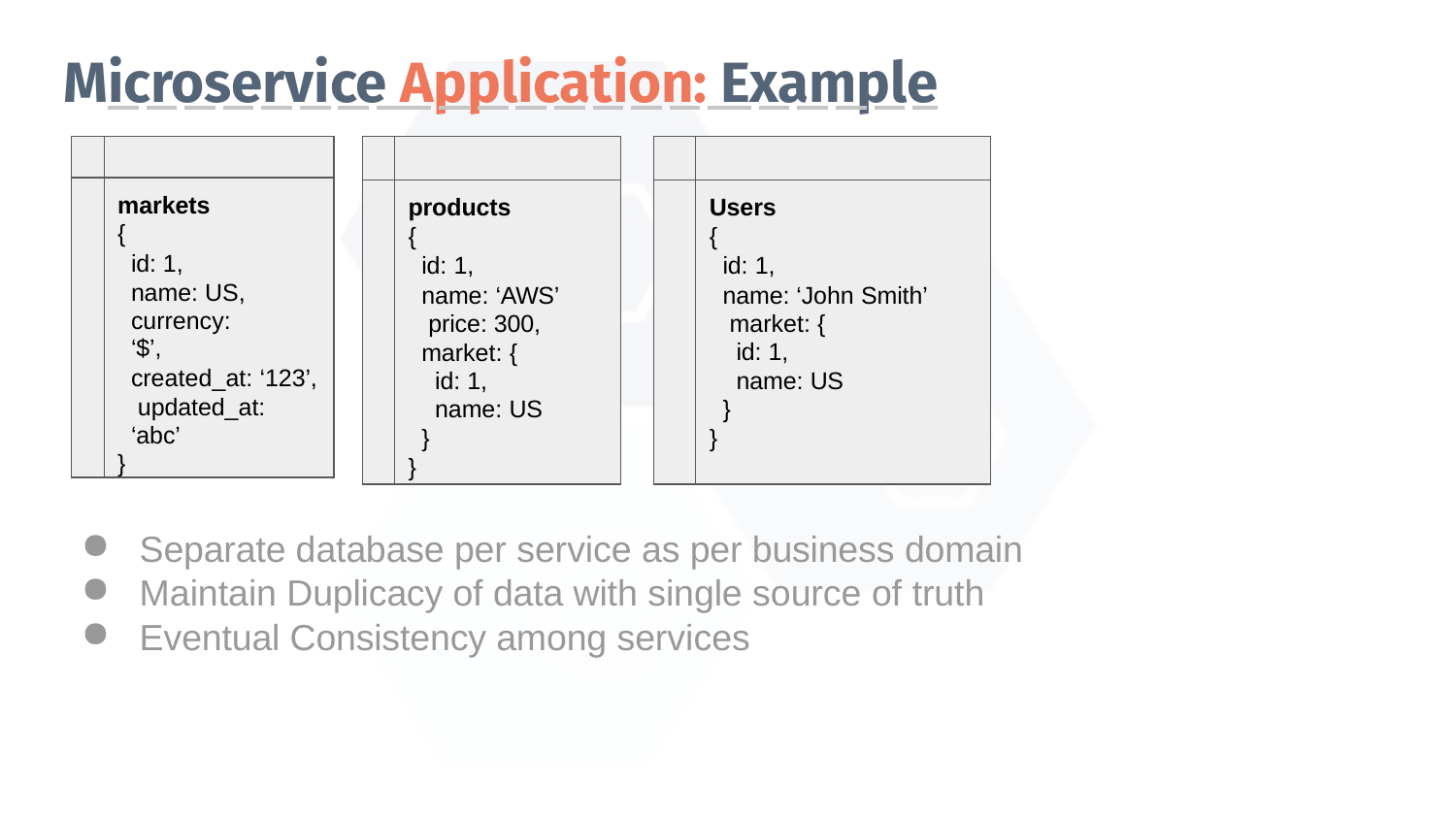

# Microservice Application: Example

|  |  |
| --- | --- |
|  | markets { id: 1, name: US, currency: ‘$’, created\_at: ‘123’, updated\_at: ‘abc’ } |
|  |  |
| --- | --- |
|  | products { id: 1, name: ‘AWS’ price: 300, market: { id: 1, name: US } } |
|  |  |
| --- | --- |
|  | Users { id: 1, name: ‘John Smith’ market: { id: 1, name: US } } |
Separate database per service as per business domain
Maintain Duplicacy of data with single source of truth
Eventual Consistency among services